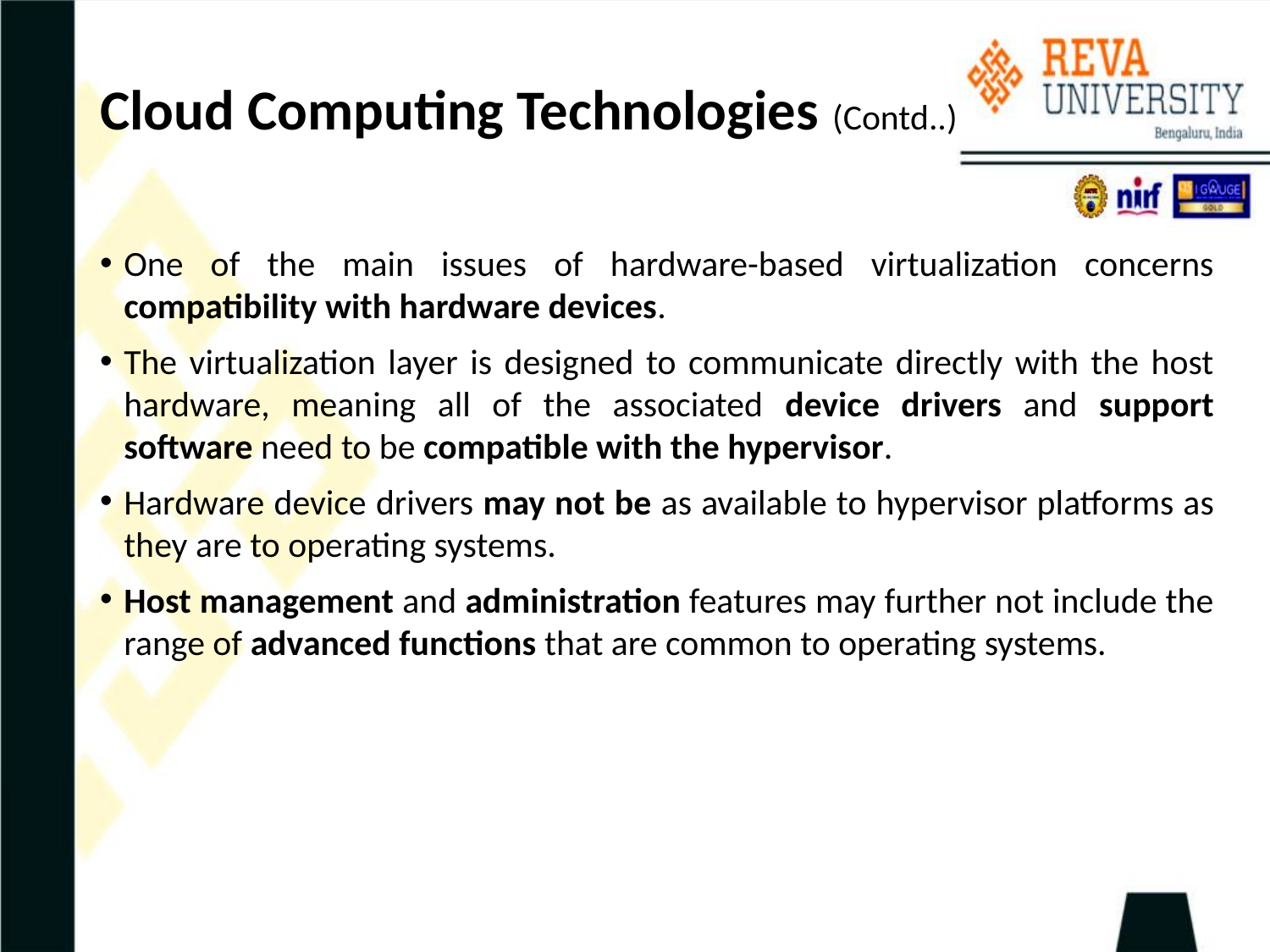

# Cloud Computing Technologies (Contd..)
One of the main issues of hardware-based virtualization concerns compatibility with hardware devices.
The virtualization layer is designed to communicate directly with the host hardware, meaning all of the associated device drivers and support software need to be compatible with the hypervisor.
Hardware device drivers may not be as available to hypervisor platforms as they are to operating systems.
Host management and administration features may further not include the range of advanced functions that are common to operating systems.